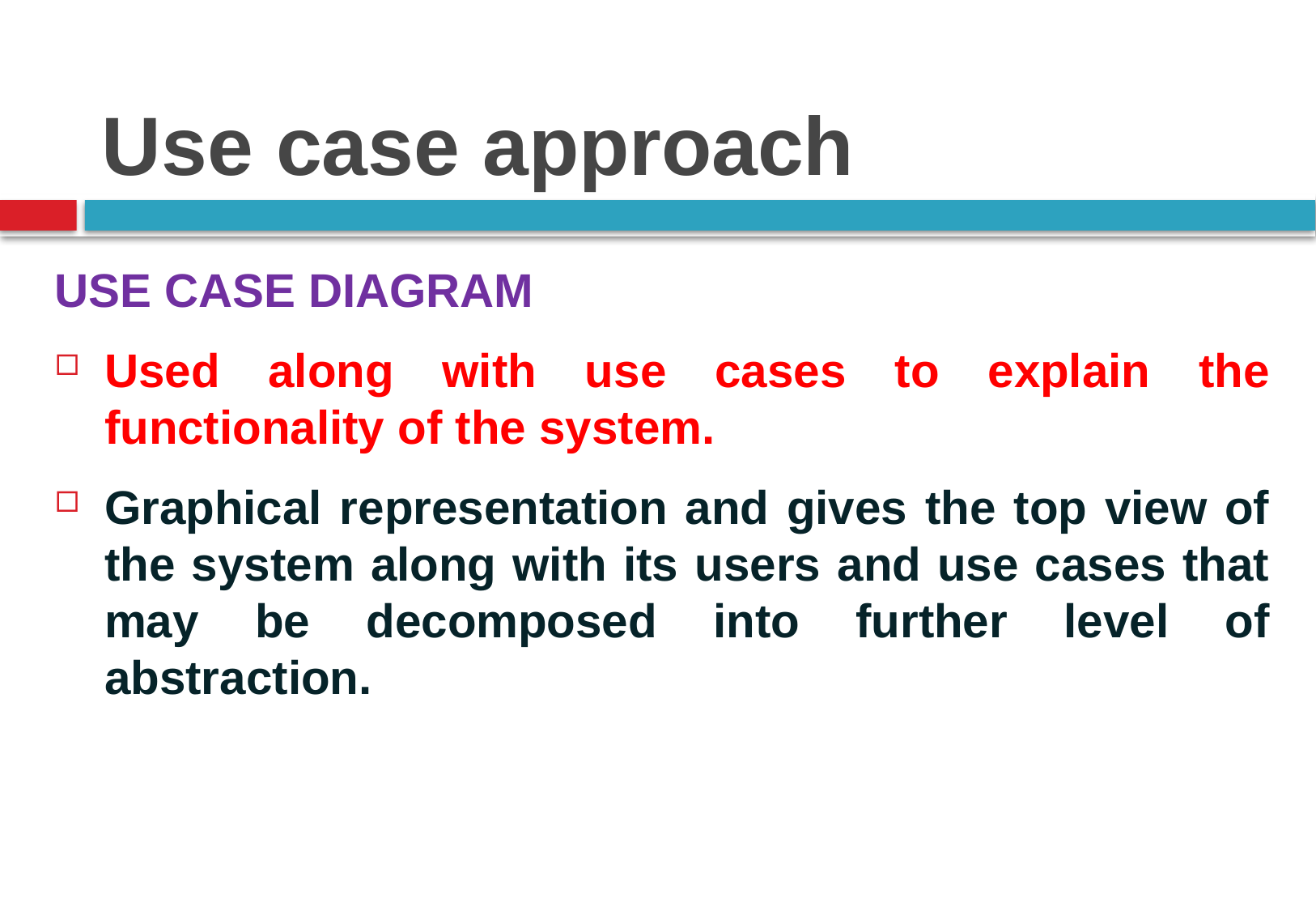

Use case approach
USE CASE DIAGRAM
Used along with use cases to explain the functionality of the system.
Graphical representation and gives the top view of the system along with its users and use cases that may be decomposed into further level of abstraction.